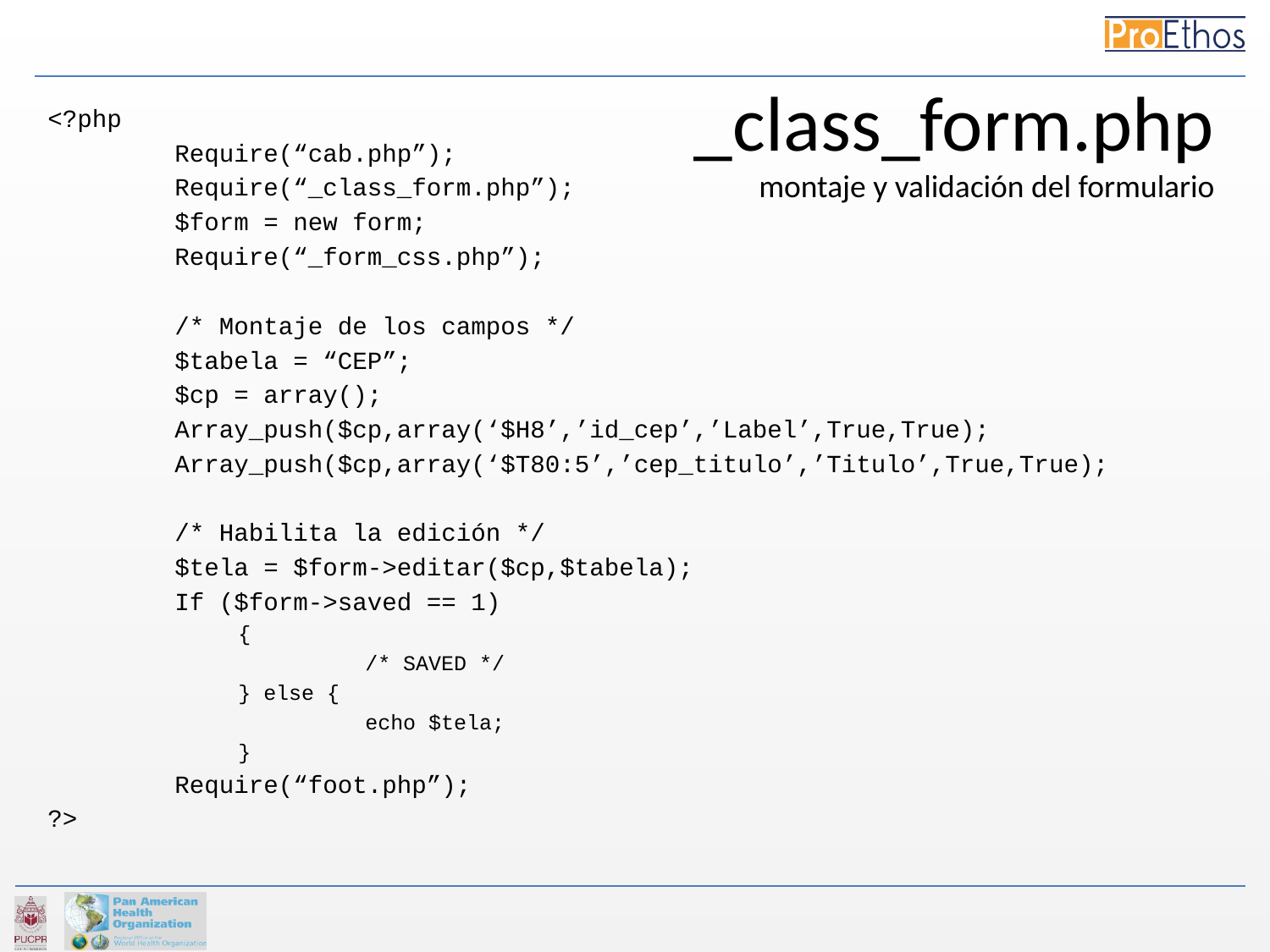

_class_form.php
montaje y validación del formulario
<?php
	Require(“cab.php”);
	Require(“_class_form.php”);
	$form = new form;
	Require(“_form_css.php”);

	/* Montaje de los campos */
	$tabela = “CEP”;
	$cp = array();
	Array_push($cp,array(‘$H8’,’id_cep’,’Label’,True,True);
	Array_push($cp,array(‘$T80:5’,’cep_titulo’,’Titulo’,True,True);

	/* Habilita la edición */
	$tela = $form->editar($cp,$tabela);
	If ($form->saved == 1)
	{
		/* SAVED */
	} else {
		echo $tela;
	}
	Require(“foot.php”);
?>